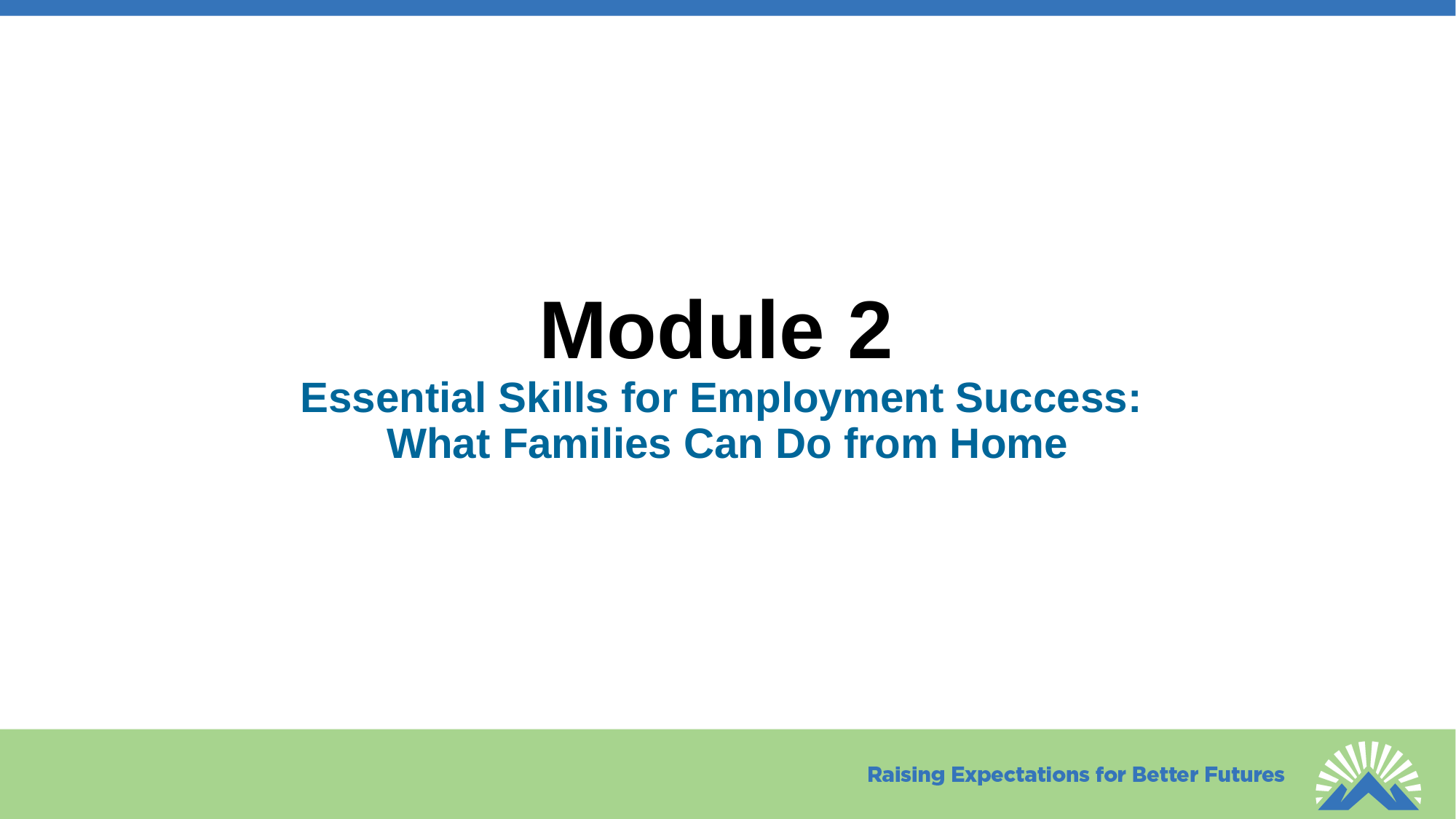

# Module 2 Essential Skills for Employment Success: What Families Can Do from Home